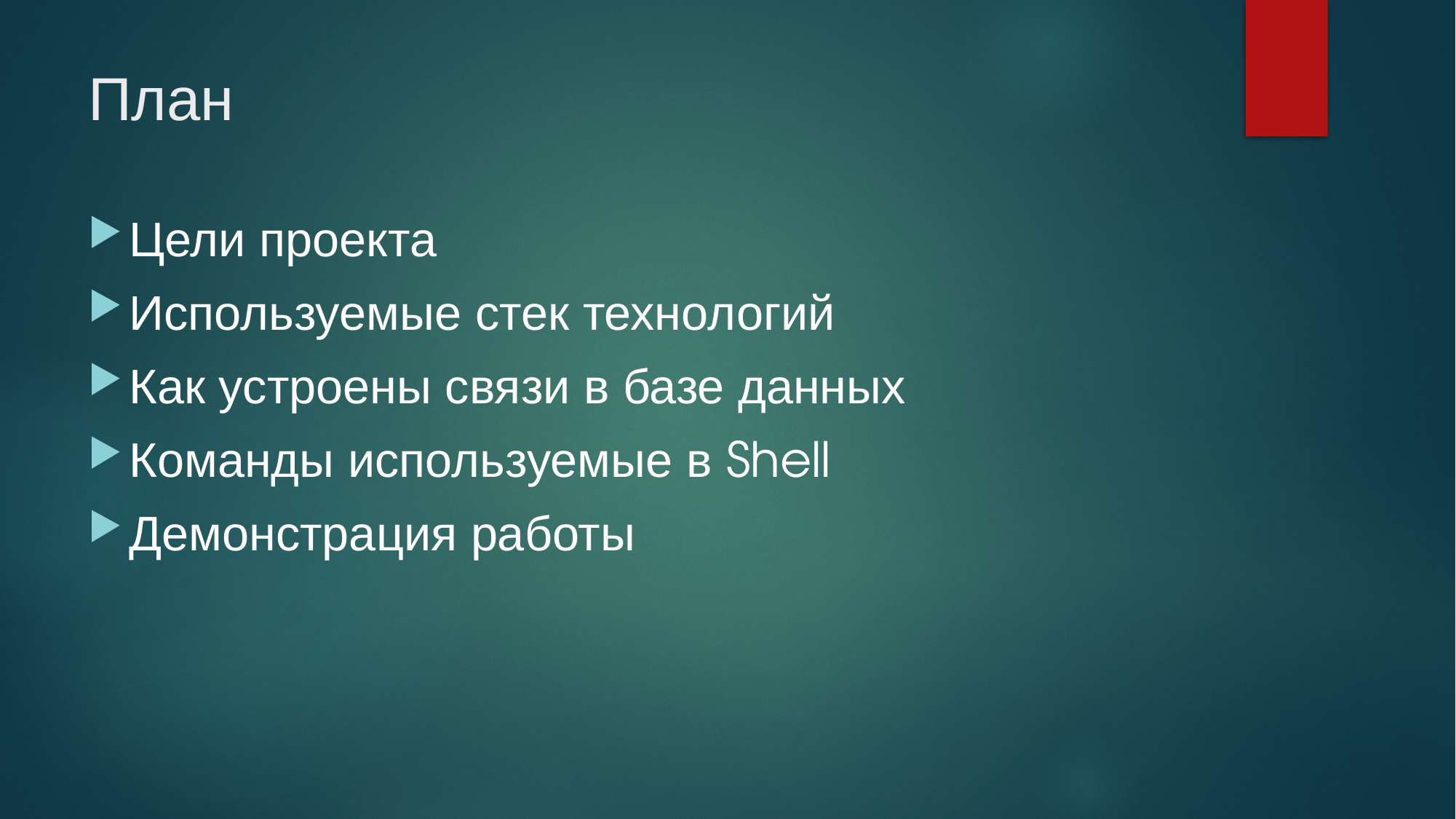

# План
Цели проекта
Используемые стек технологий
Как устроены связи в базе данных
Команды используемые в Shell
Демонстрация работы